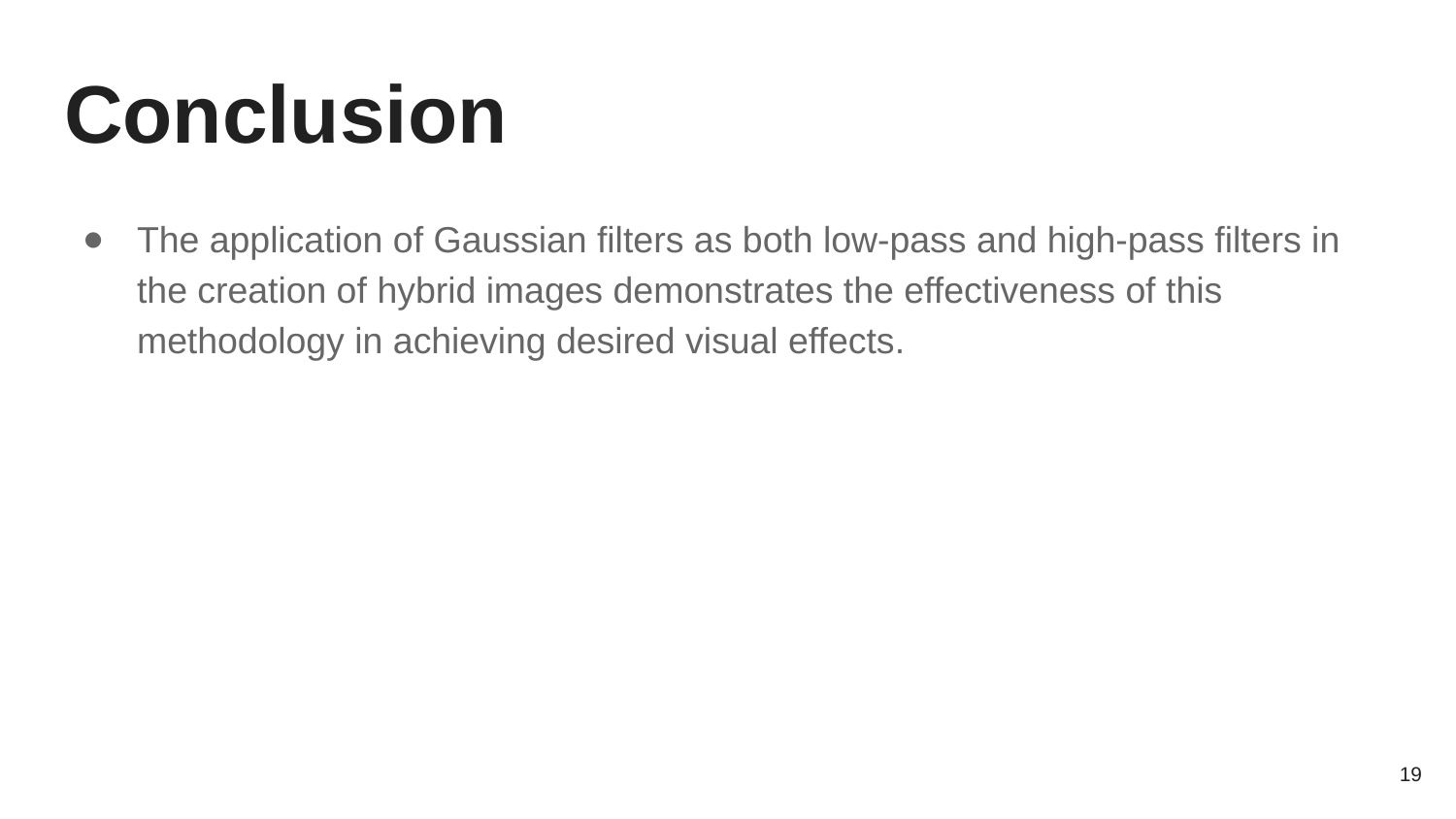

# Conclusion
The application of Gaussian filters as both low-pass and high-pass filters in the creation of hybrid images demonstrates the effectiveness of this methodology in achieving desired visual effects.
19